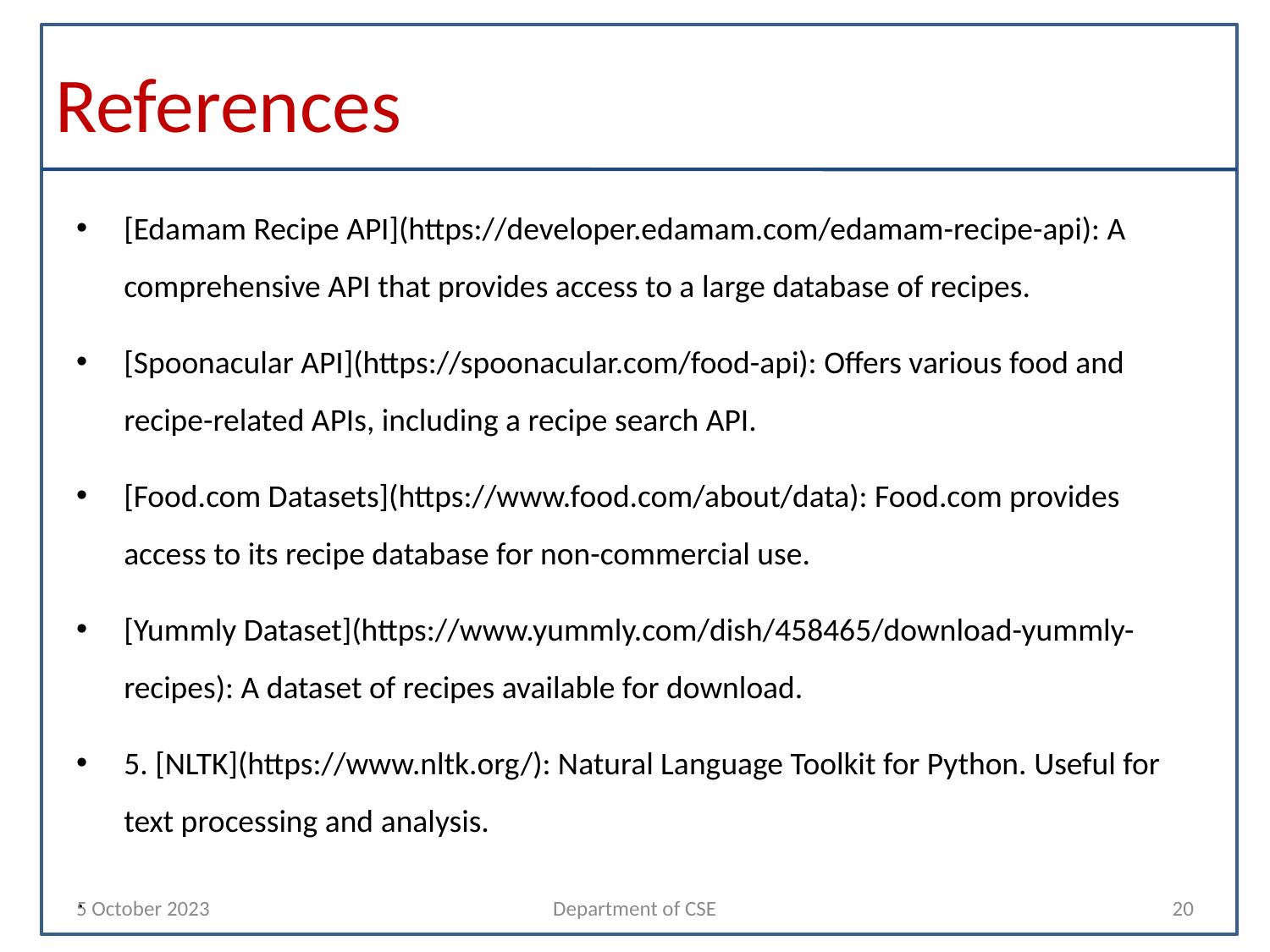

# References
[Edamam Recipe API](https://developer.edamam.com/edamam-recipe-api): A comprehensive API that provides access to a large database of recipes.
[Spoonacular API](https://spoonacular.com/food-api): Offers various food and recipe-related APIs, including a recipe search API.
[Food.com Datasets](https://www.food.com/about/data): Food.com provides access to its recipe database for non-commercial use.
[Yummly Dataset](https://www.yummly.com/dish/458465/download-yummly-recipes): A dataset of recipes available for download.
5. [NLTK](https://www.nltk.org/): Natural Language Toolkit for Python. Useful for text processing and analysis.
.

5 October 2023
Department of CSE
20